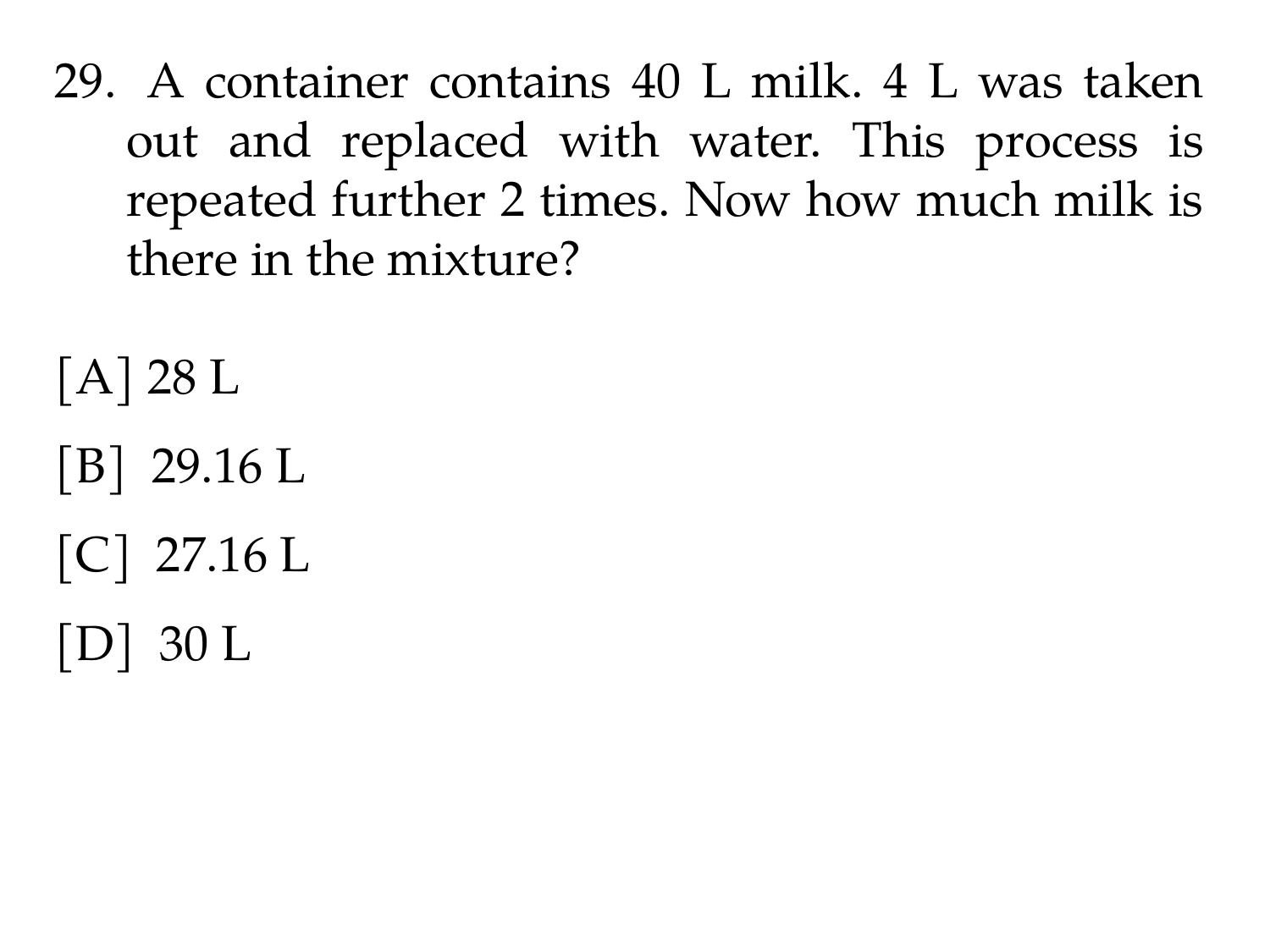

A container contains 40 L milk. 4 L was taken out and replaced with water. This process is repeated further 2 times. Now how much milk is there in the mixture?

[A] 28 L
[B]  29.16 L
[C]  27.16 L
[D]  30 L